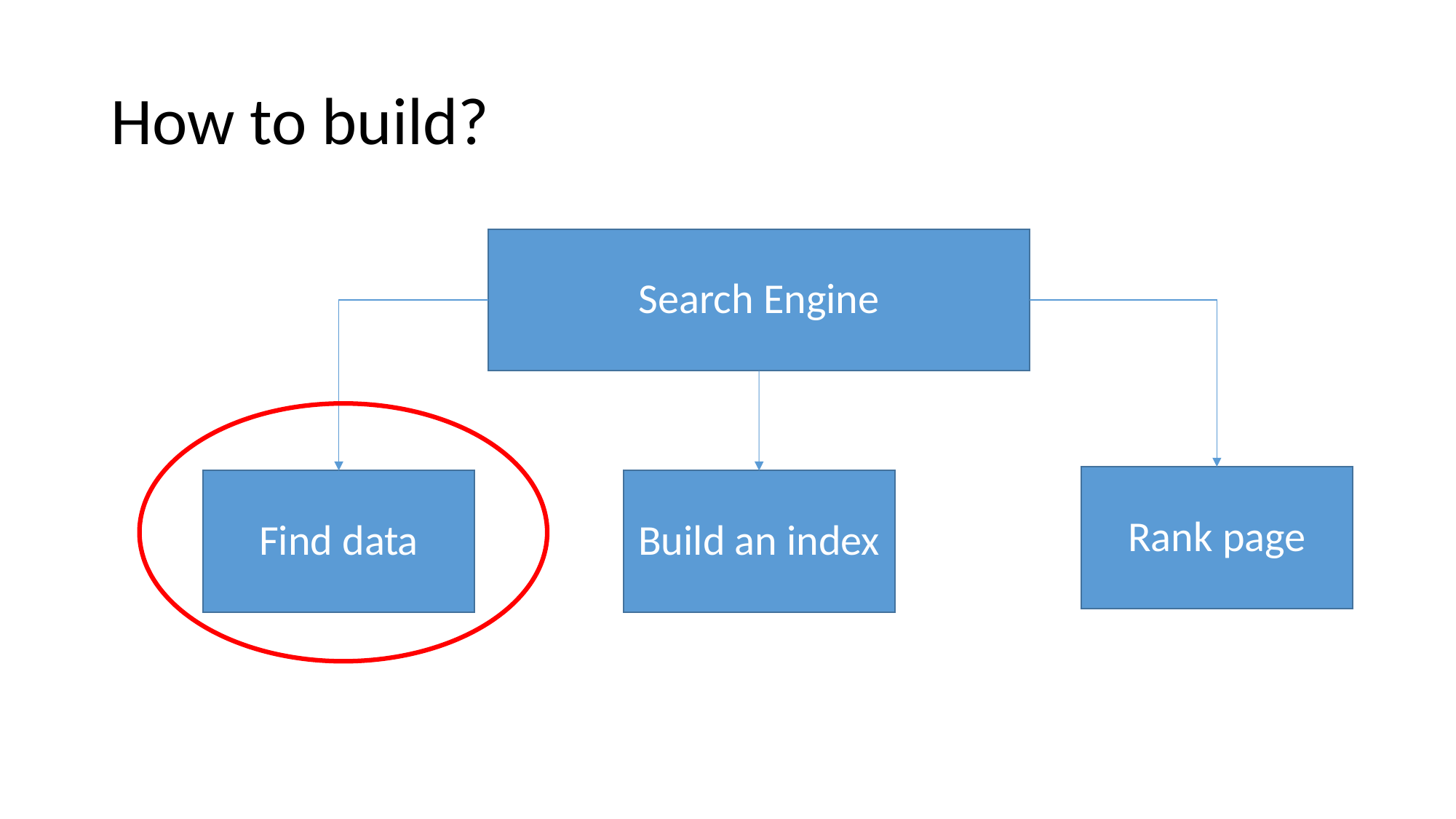

# How to build?
Search Engine

Rank page
Find data
Build an index